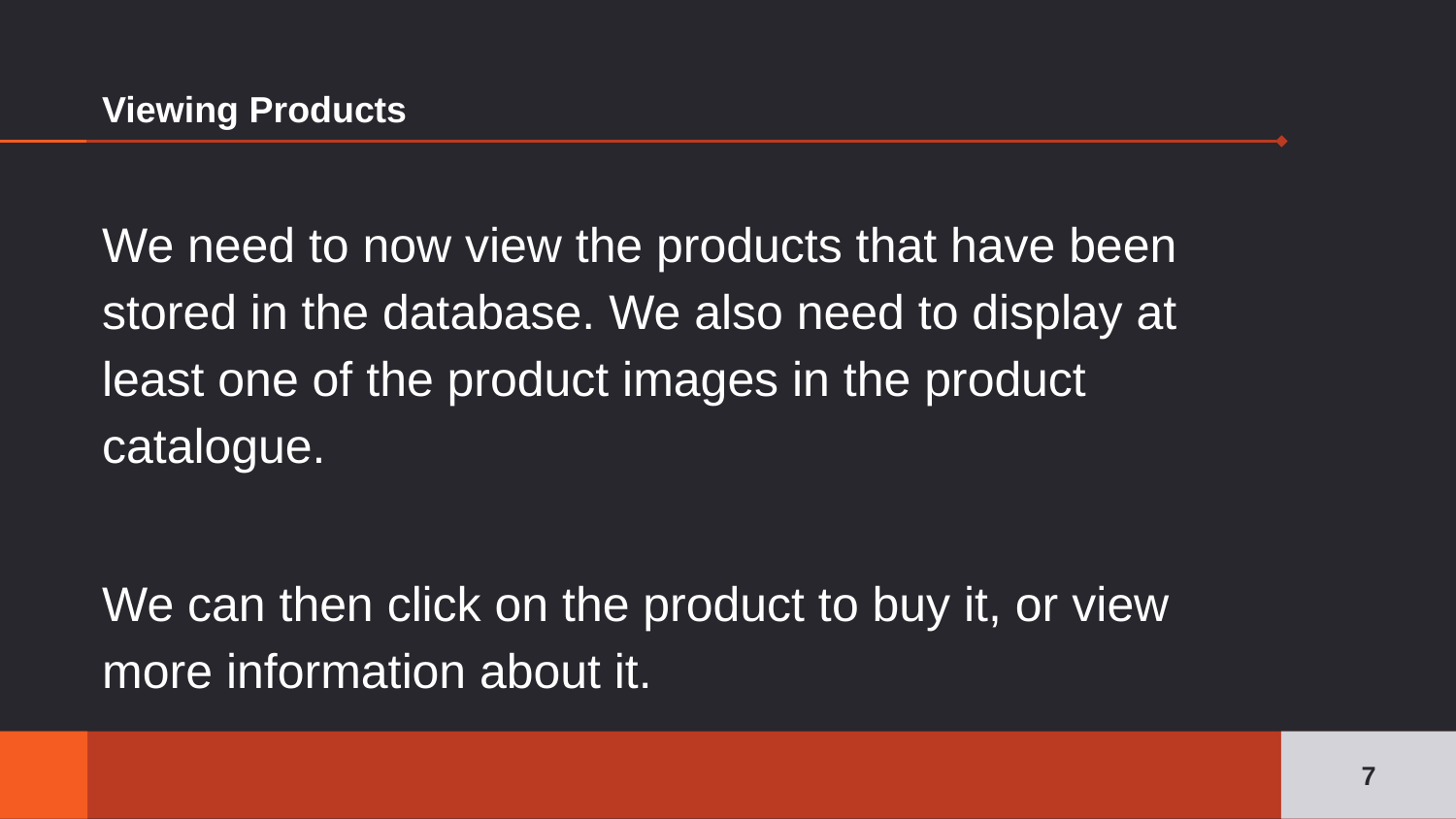

# Viewing Products
We need to now view the products that have been stored in the database. We also need to display at least one of the product images in the product catalogue.

We can then click on the product to buy it, or view more information about it.

7